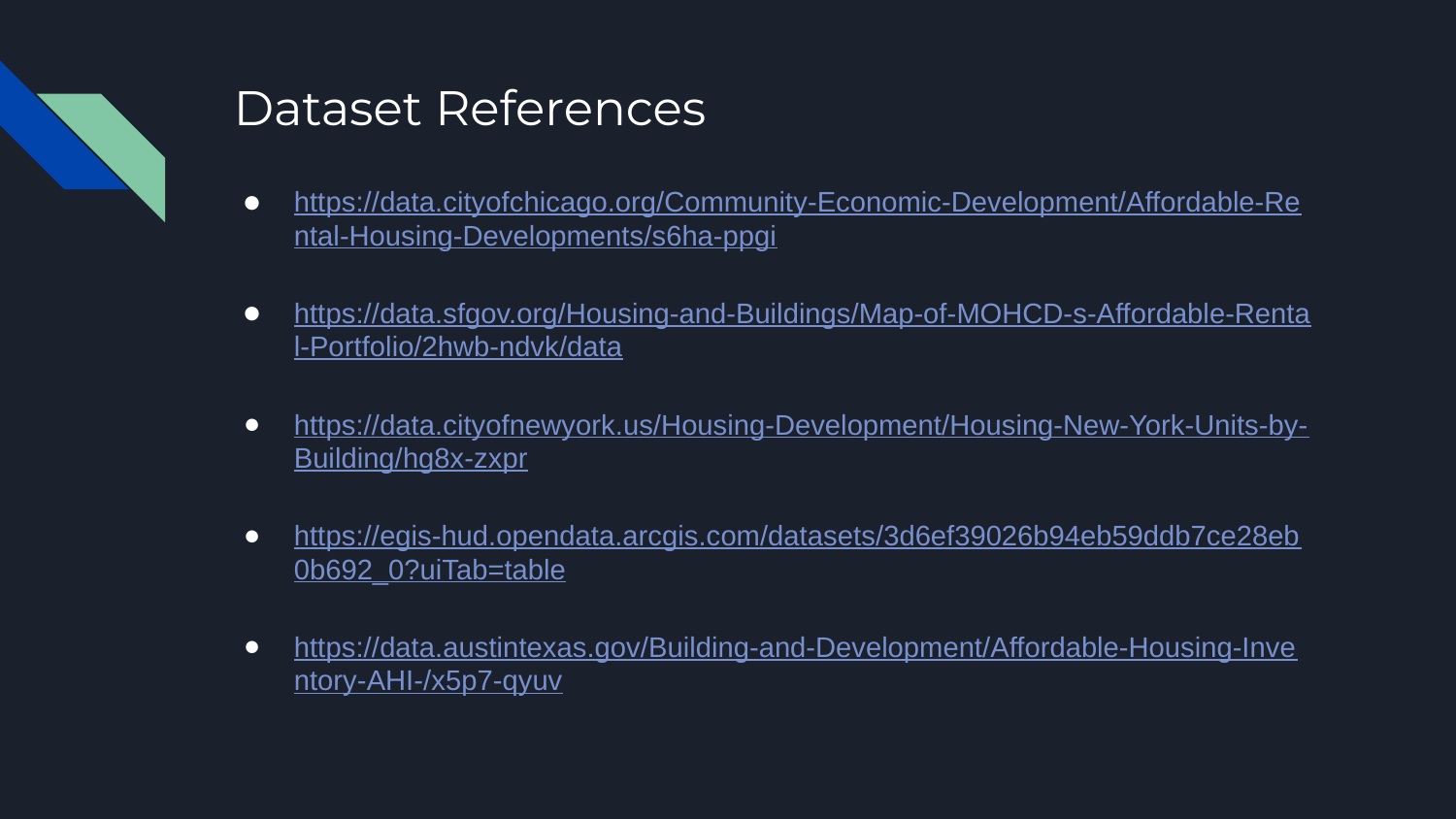

# Dataset References
https://data.cityofchicago.org/Community-Economic-Development/Affordable-Rental-Housing-Developments/s6ha-ppgi

https://data.sfgov.org/Housing-and-Buildings/Map-of-MOHCD-s-Affordable-Rental-Portfolio/2hwb-ndvk/data

https://data.cityofnewyork.us/Housing-Development/Housing-New-York-Units-by-Building/hg8x-zxpr

https://egis-hud.opendata.arcgis.com/datasets/3d6ef39026b94eb59ddb7ce28eb0b692_0?uiTab=table

https://data.austintexas.gov/Building-and-Development/Affordable-Housing-Inventory-AHI-/x5p7-qyuv